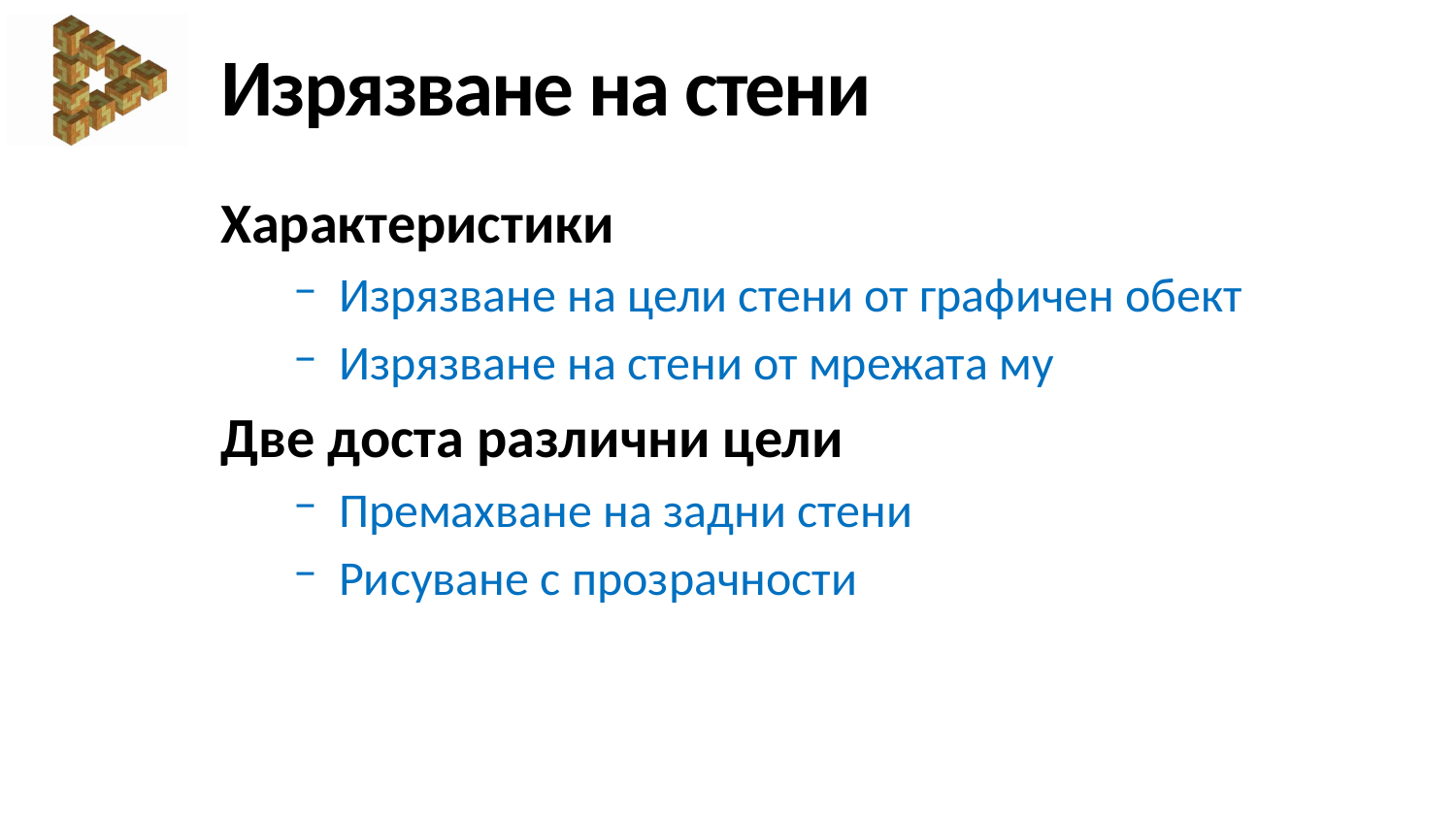

# Изрязване на стени
Характеристики
Изрязване на цели стени от графичен обект
Изрязване на стени от мрежата му
Две доста различни цели
Премахване на задни стени
Рисуване с прозрачности